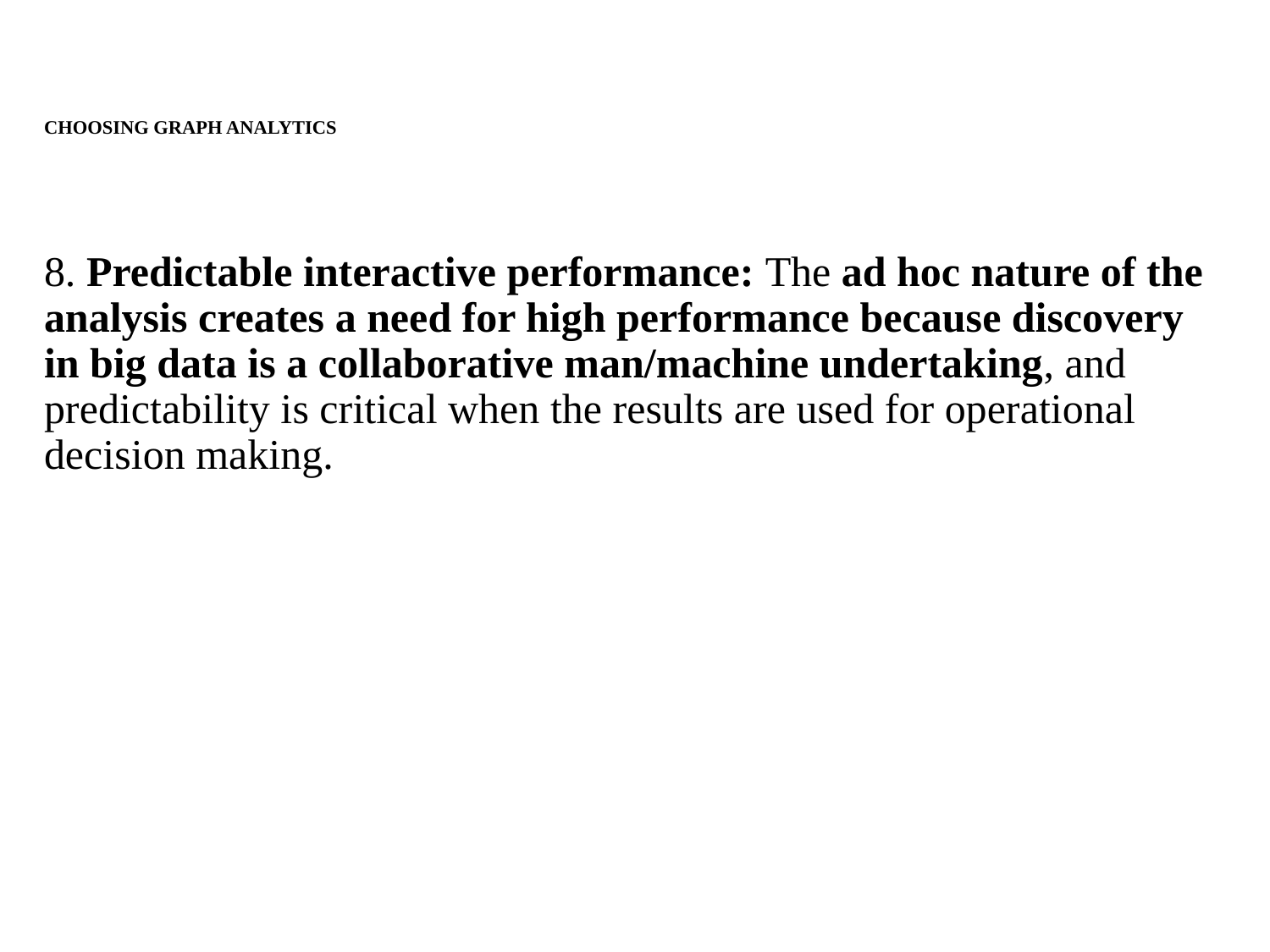

# CHOOSING GRAPH ANALYTICS

8. Predictable interactive performance: The ad hoc nature of the analysis creates a need for high performance because discovery in big data is a collaborative man/machine undertaking, and predictability is critical when the results are used for operational decision making.